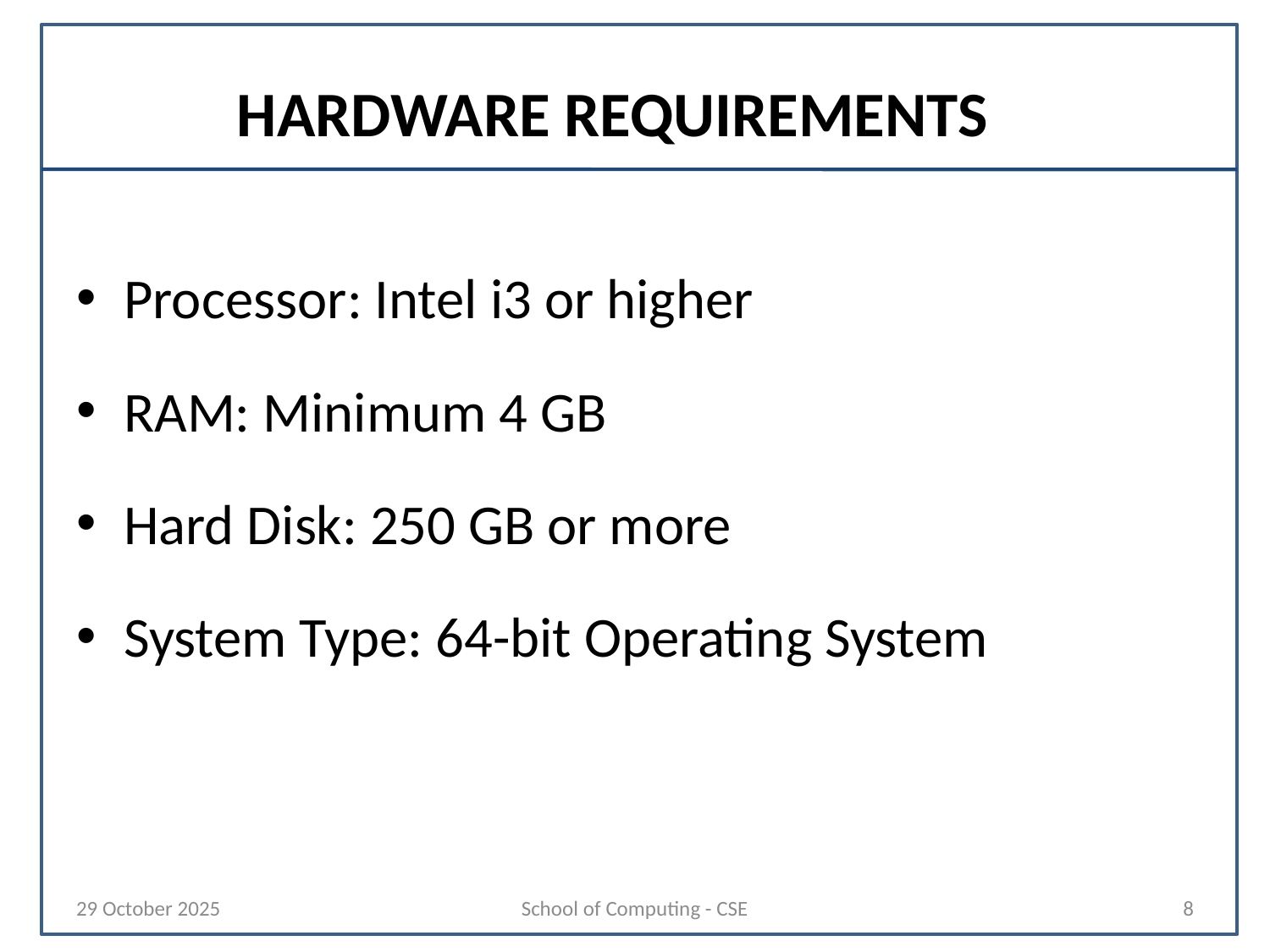

# HARDWARE REQUIREMENTS
Processor: Intel i3 or higher
RAM: Minimum 4 GB
Hard Disk: 250 GB or more
System Type: 64-bit Operating System

29 October 2025
School of Computing - CSE
8